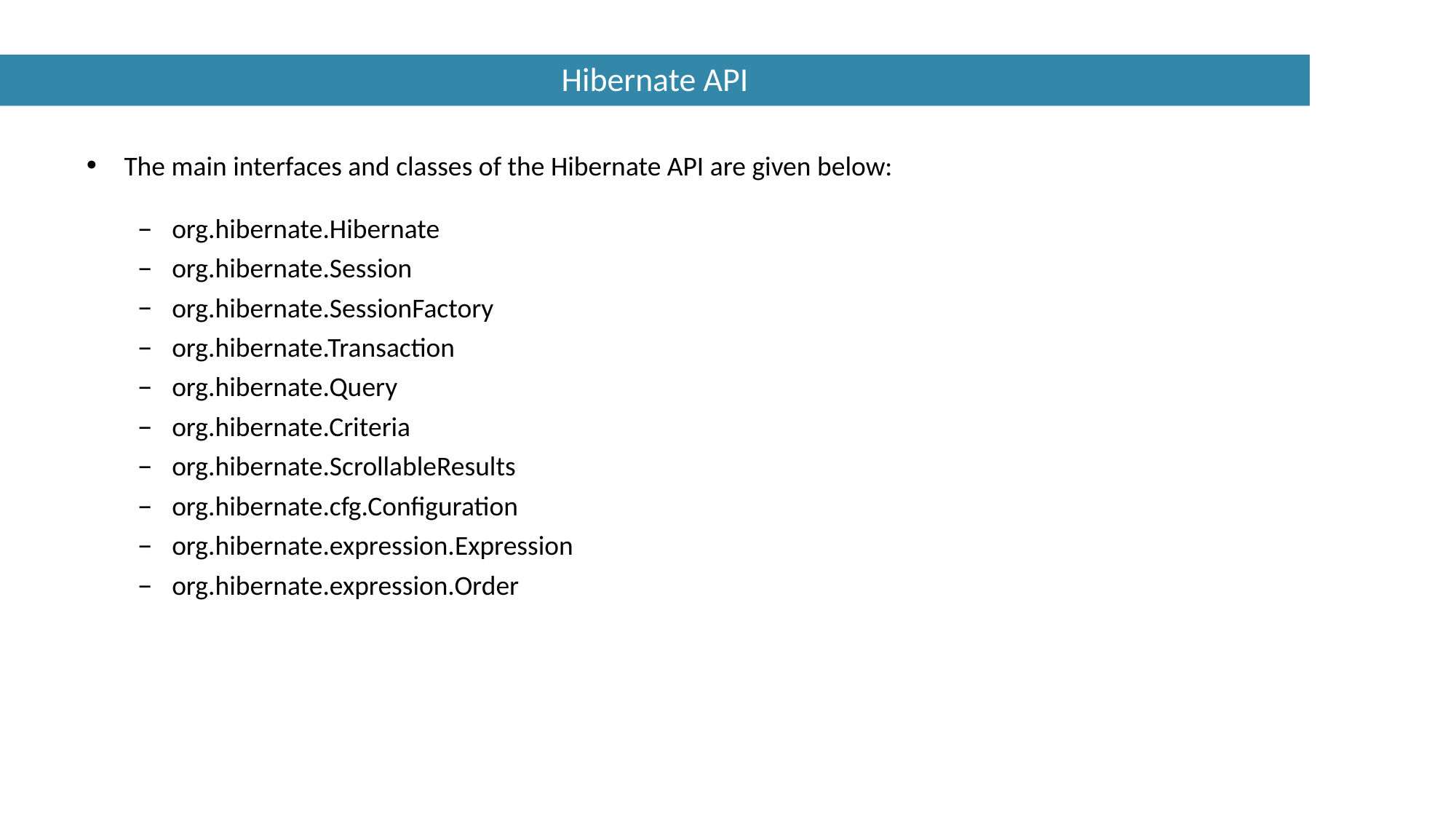

Hibernate API
The main interfaces and classes of the Hibernate API are given below:

org.hibernate.Hibernate
org.hibernate.Session
org.hibernate.SessionFactory
org.hibernate.Transaction
org.hibernate.Query
org.hibernate.Criteria
org.hibernate.ScrollableResults
org.hibernate.cfg.Configuration
org.hibernate.expression.Expression
org.hibernate.expression.Order